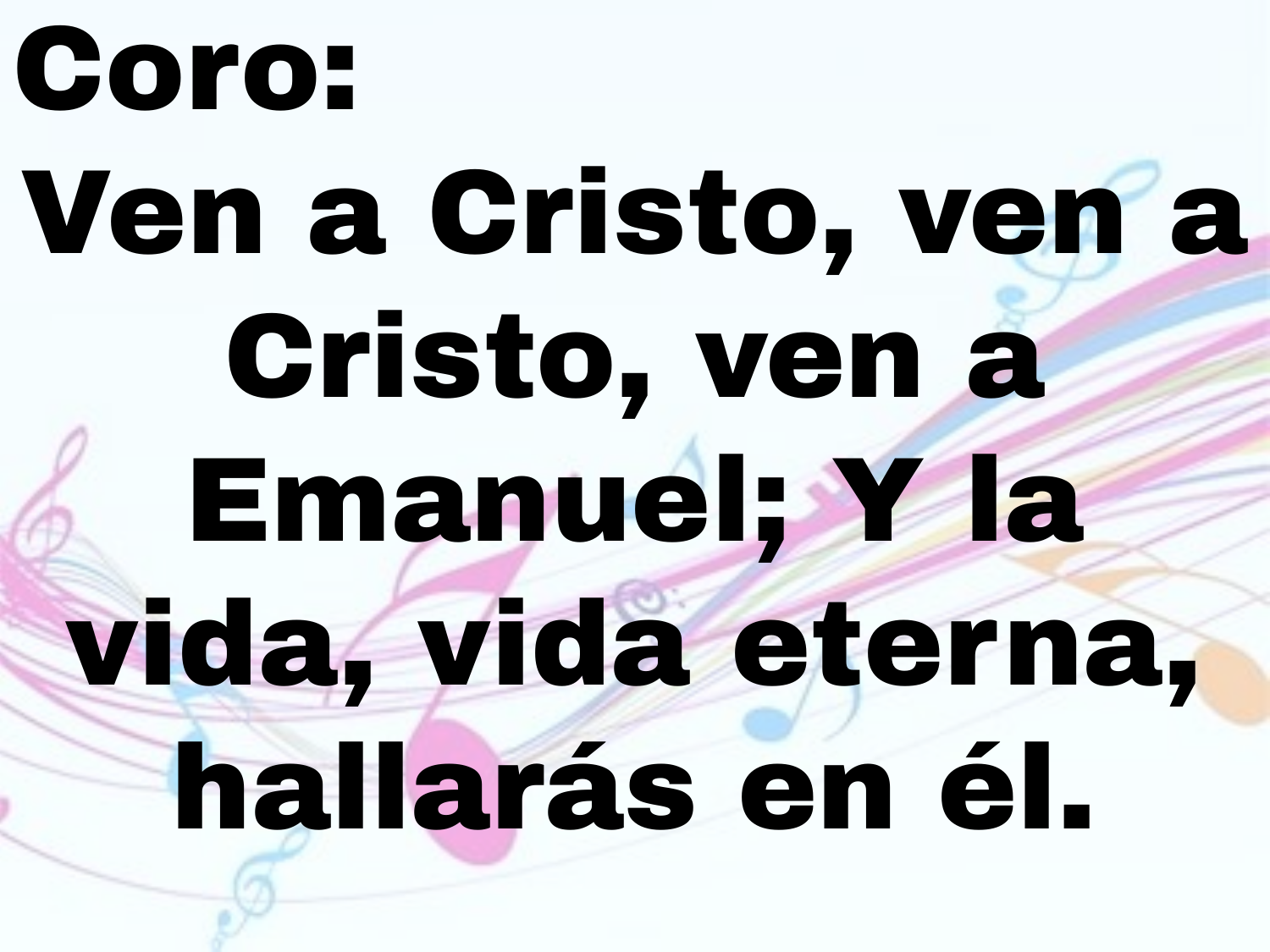

Coro:
Ven a Cristo, ven a Cristo, ven a
Emanuel; Y la vida, vida eterna, hallarás en él.